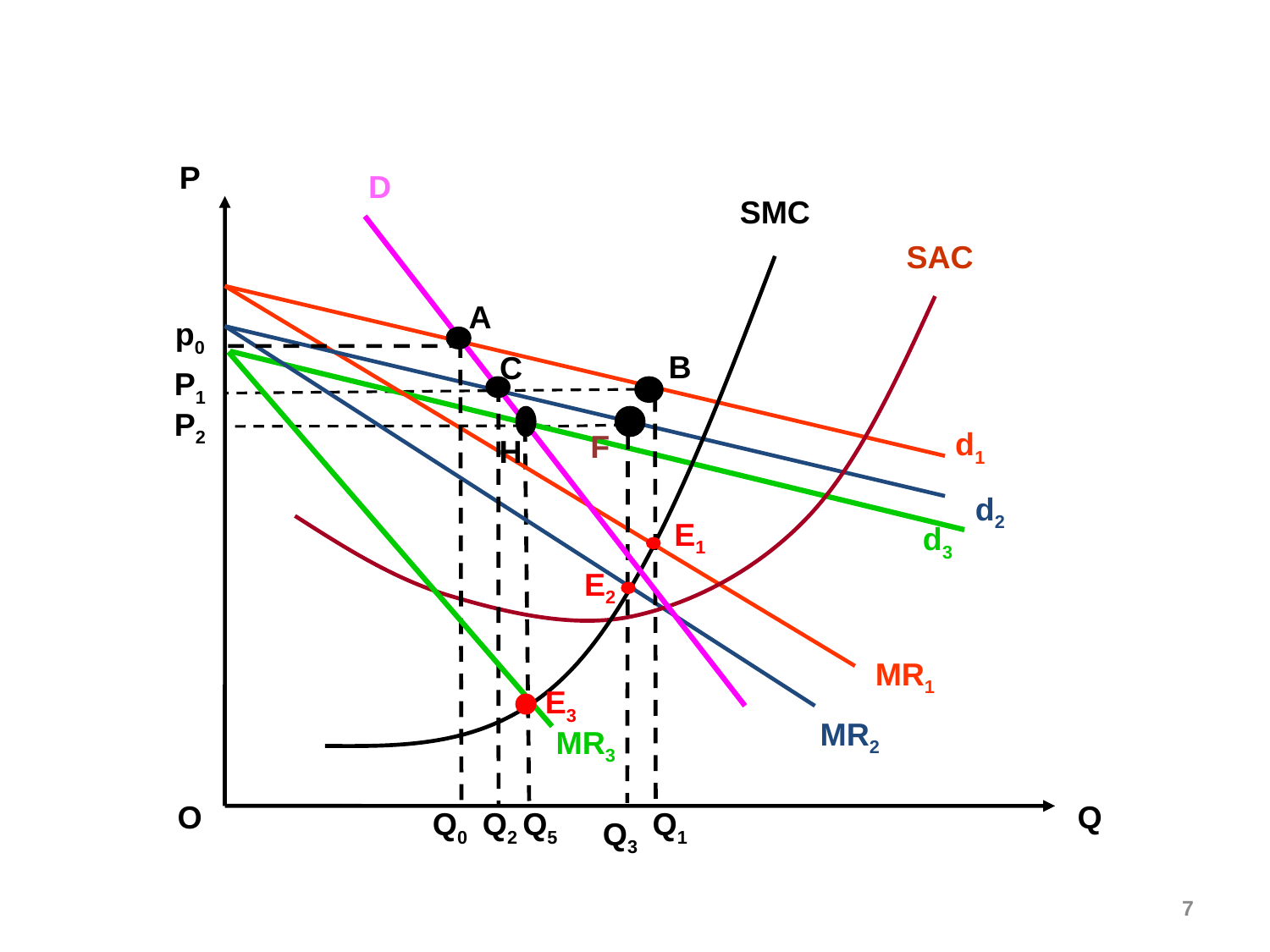

P
D

SMC

SAC

A
p0

B
C
P1

P2

H

F
d1

d2
d3
E1

E2

MR1
E3

MR2
MR3
O
Q

Q0
Q2
Q5
Q1
Q3
7